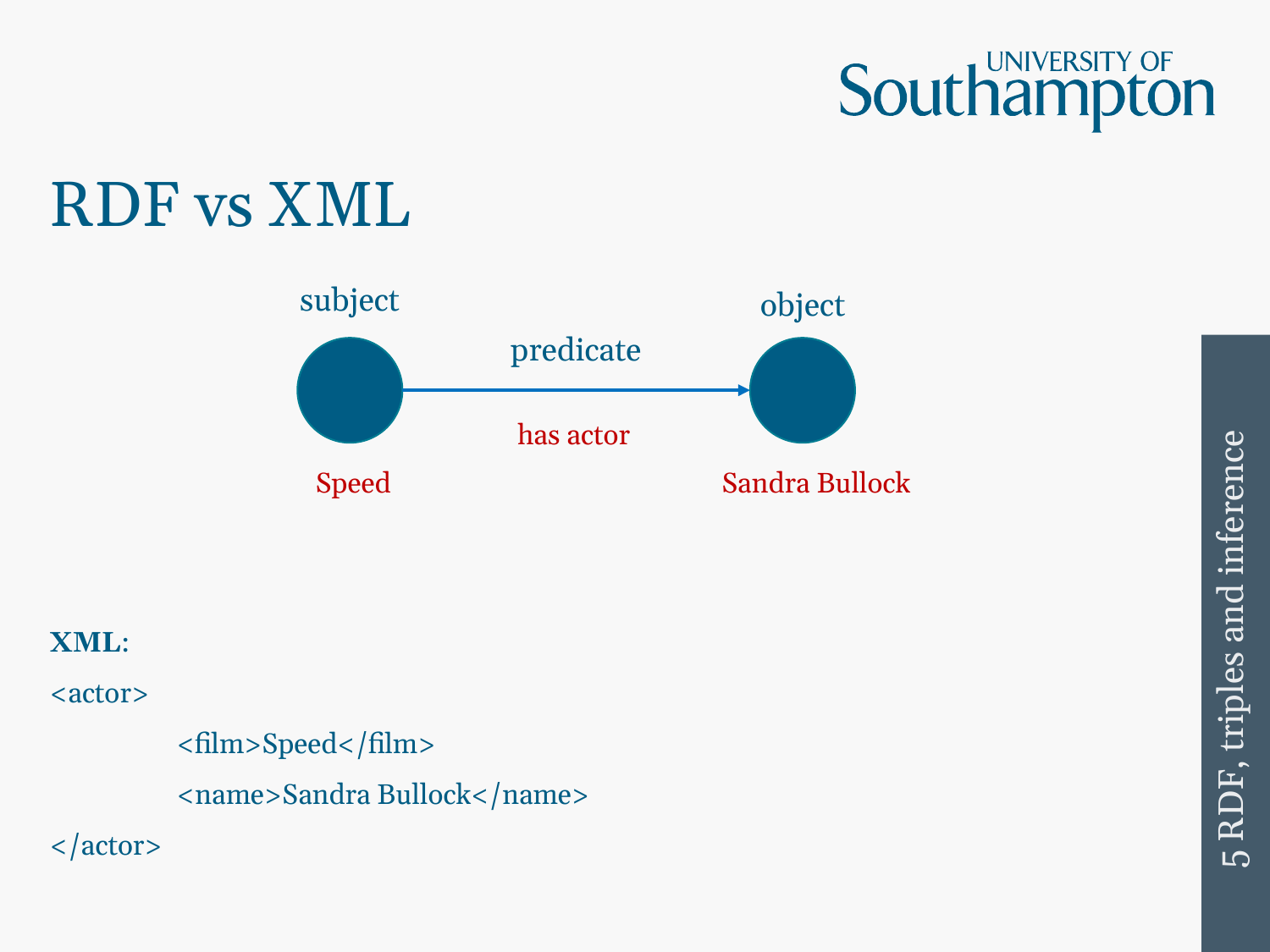

# RDF vs XML
subject
object

predicate
5 RDF, triples and inference

has actor
Speed
Sandra Bullock
XML:
<actor>
	<film>Speed</film>
	<name>Sandra Bullock</name>
</actor>